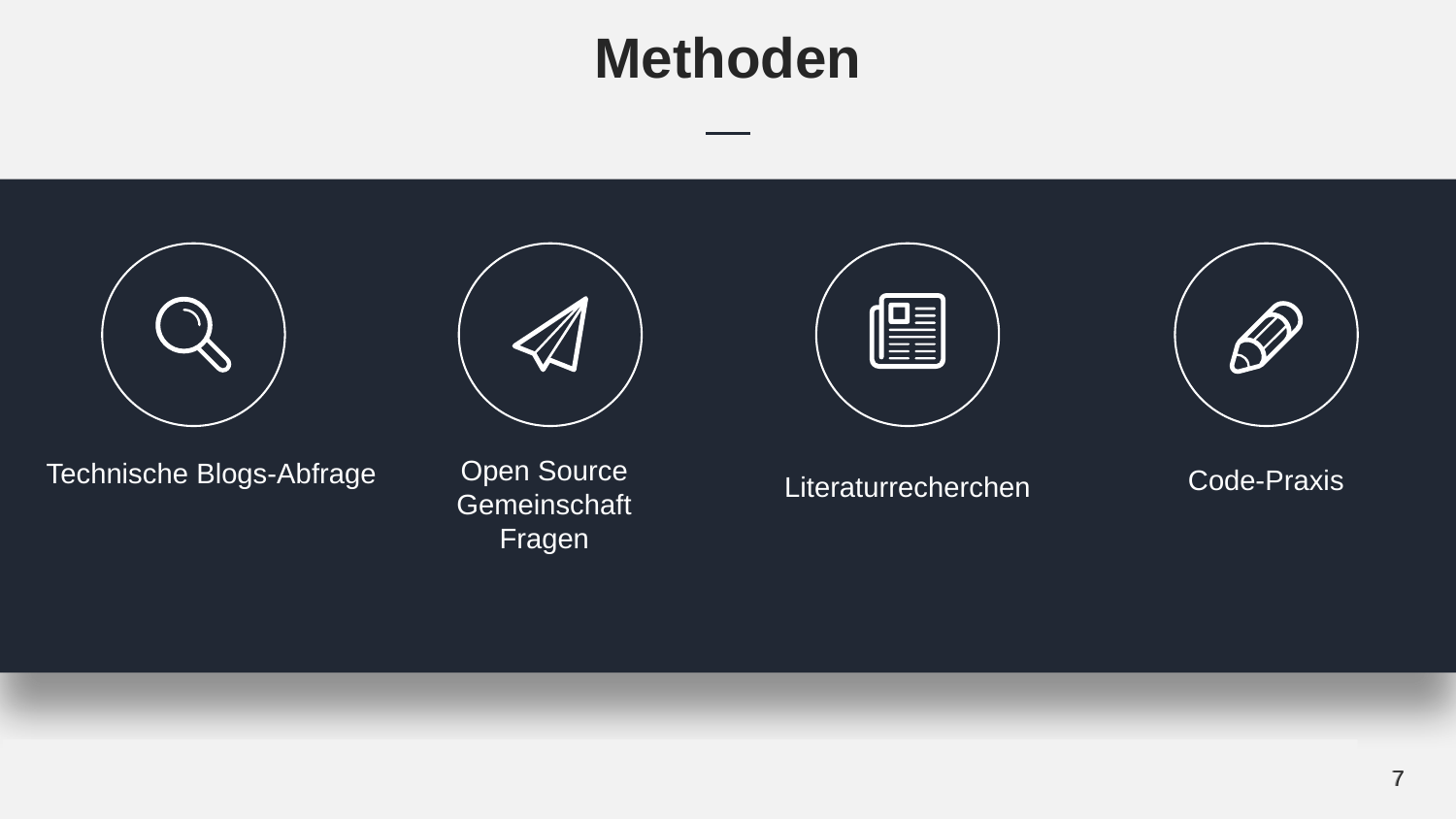

Methoden

Open Source Gemeinschaft Fragen
Technische Blogs-Abfrage
Code-Praxis
Literaturrecherchen

7
7